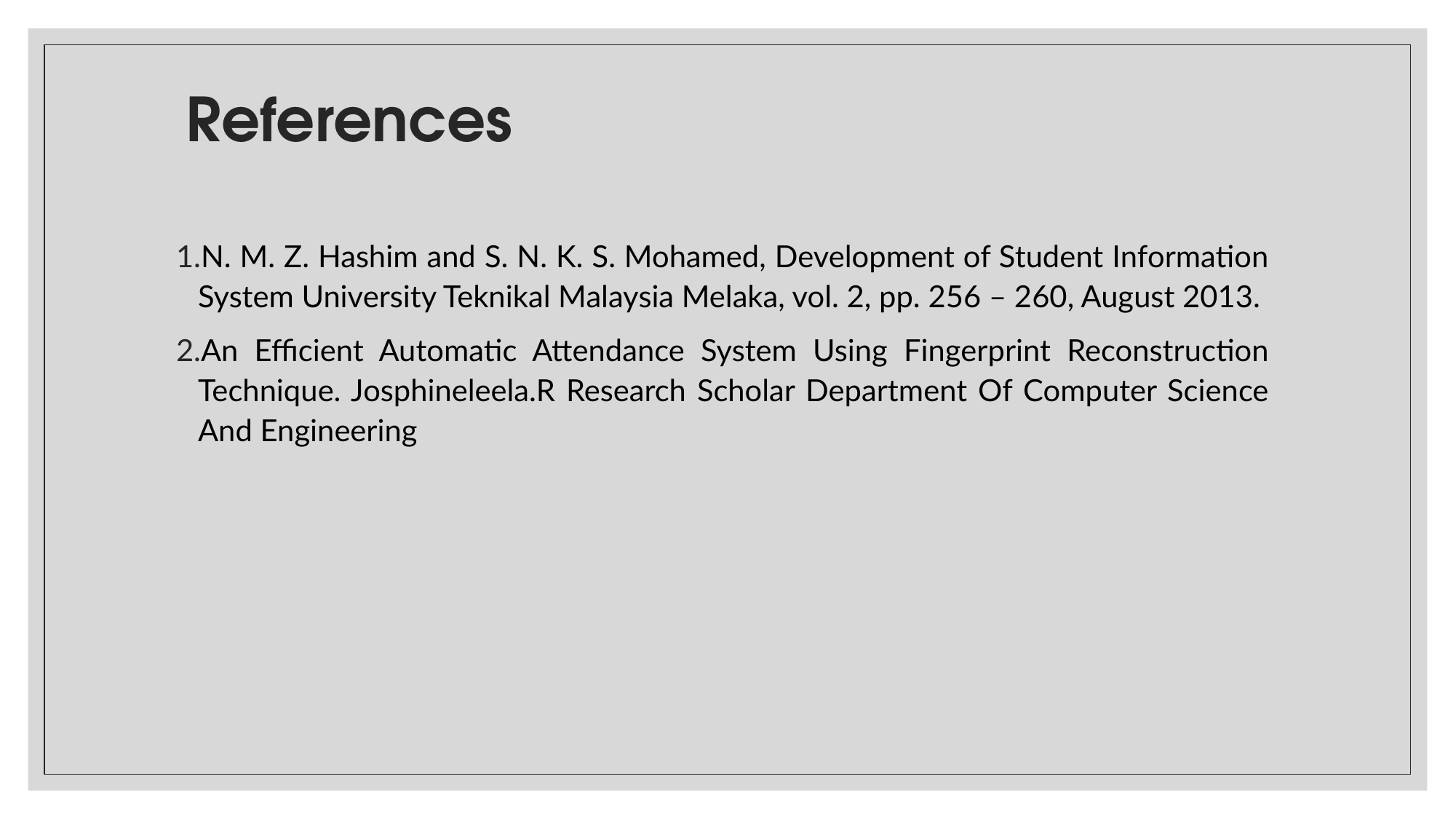

# References
N. M. Z. Hashim and S. N. K. S. Mohamed, Development of Student Information System University Teknikal Malaysia Melaka, vol. 2, pp. 256 – 260, August 2013.
An Efficient Automatic Attendance System Using Fingerprint Reconstruction Technique. Josphineleela.R Research Scholar Department Of Computer Science And Engineering